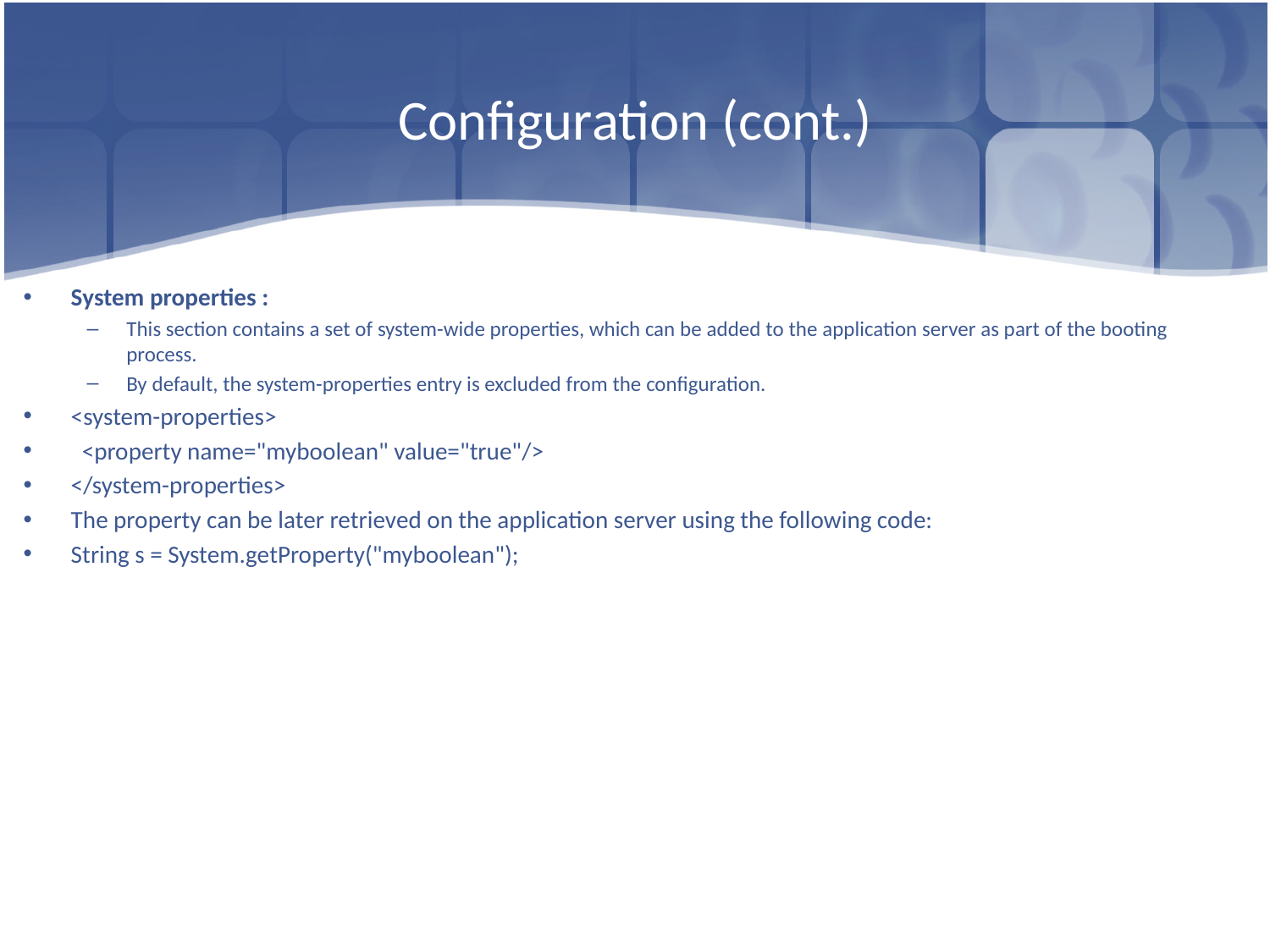

# Configuration (cont.)
System properties :
This section contains a set of system-wide properties, which can be added to the application server as part of the booting process.
By default, the system-properties entry is excluded from the configuration.
<system-properties>
  <property name="myboolean" value="true"/>
</system-properties>
The property can be later retrieved on the application server using the following code:
String s = System.getProperty("myboolean");